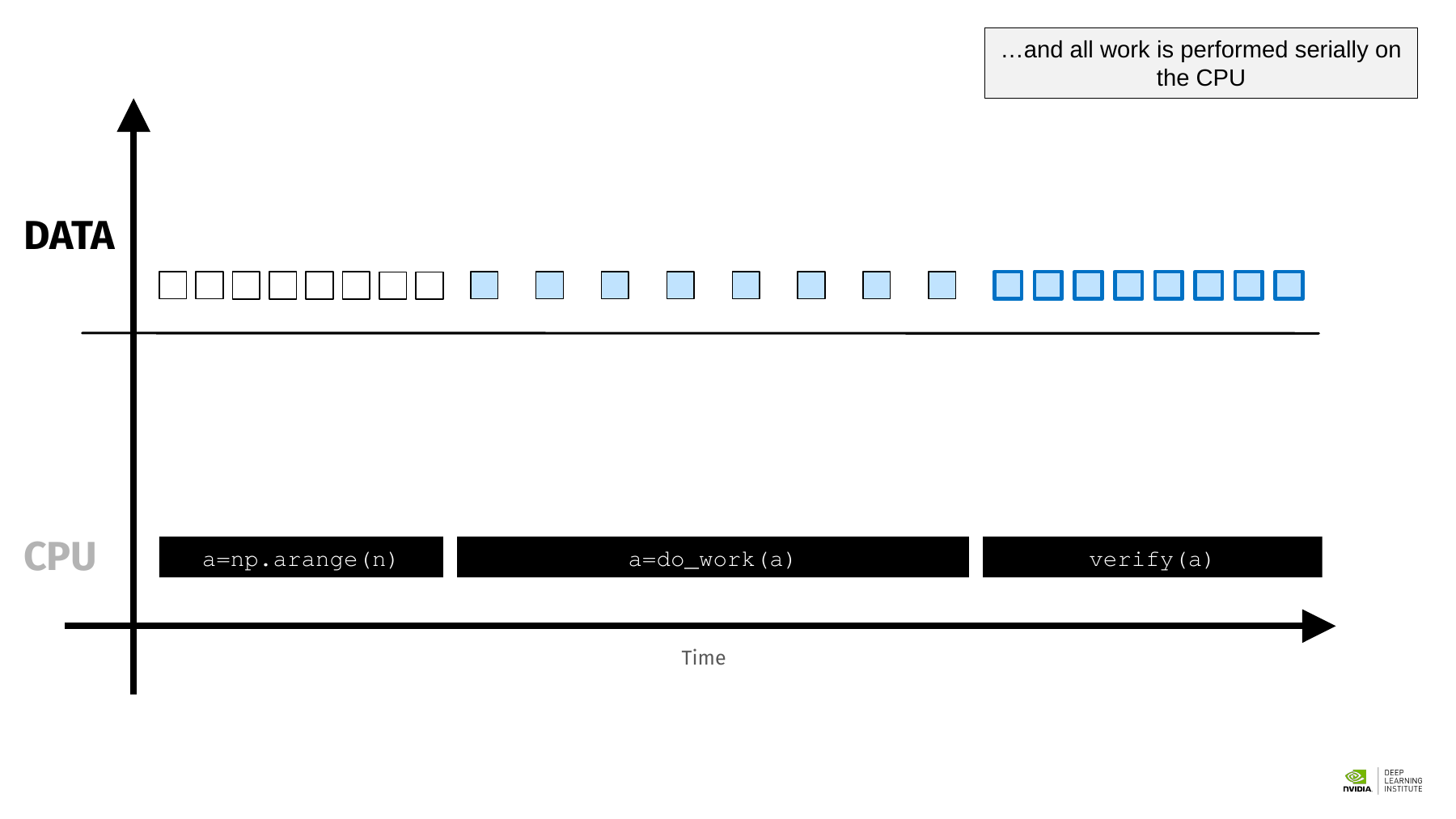

…and all work is performed serially on the CPU
TIME
DATA

CPU
verify(a)
a=do_work(a)
a=np.arange(n)
Time